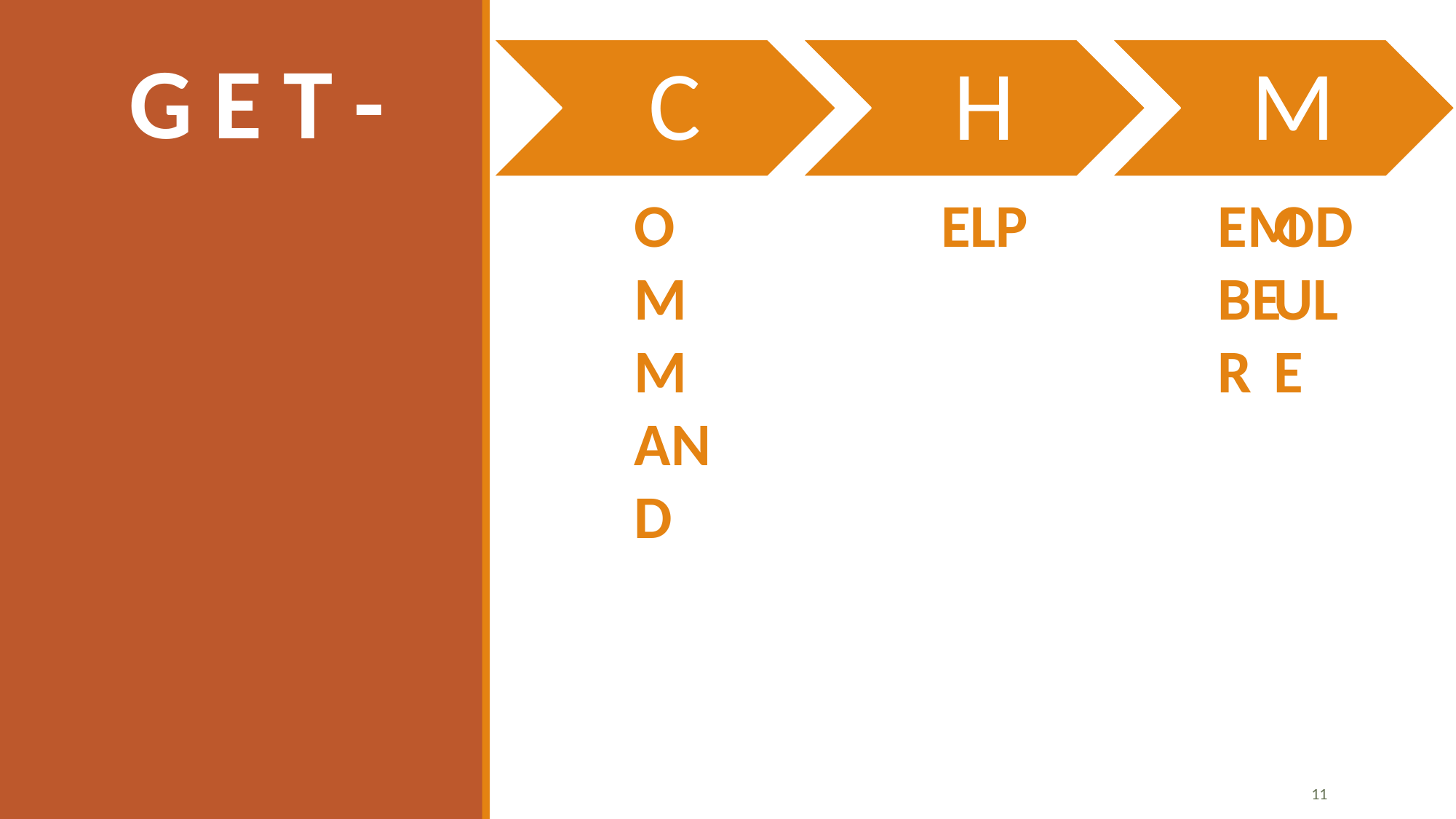

# G E T -
C
H
M
ODULE
ELP
OMMAND
EMBER

11